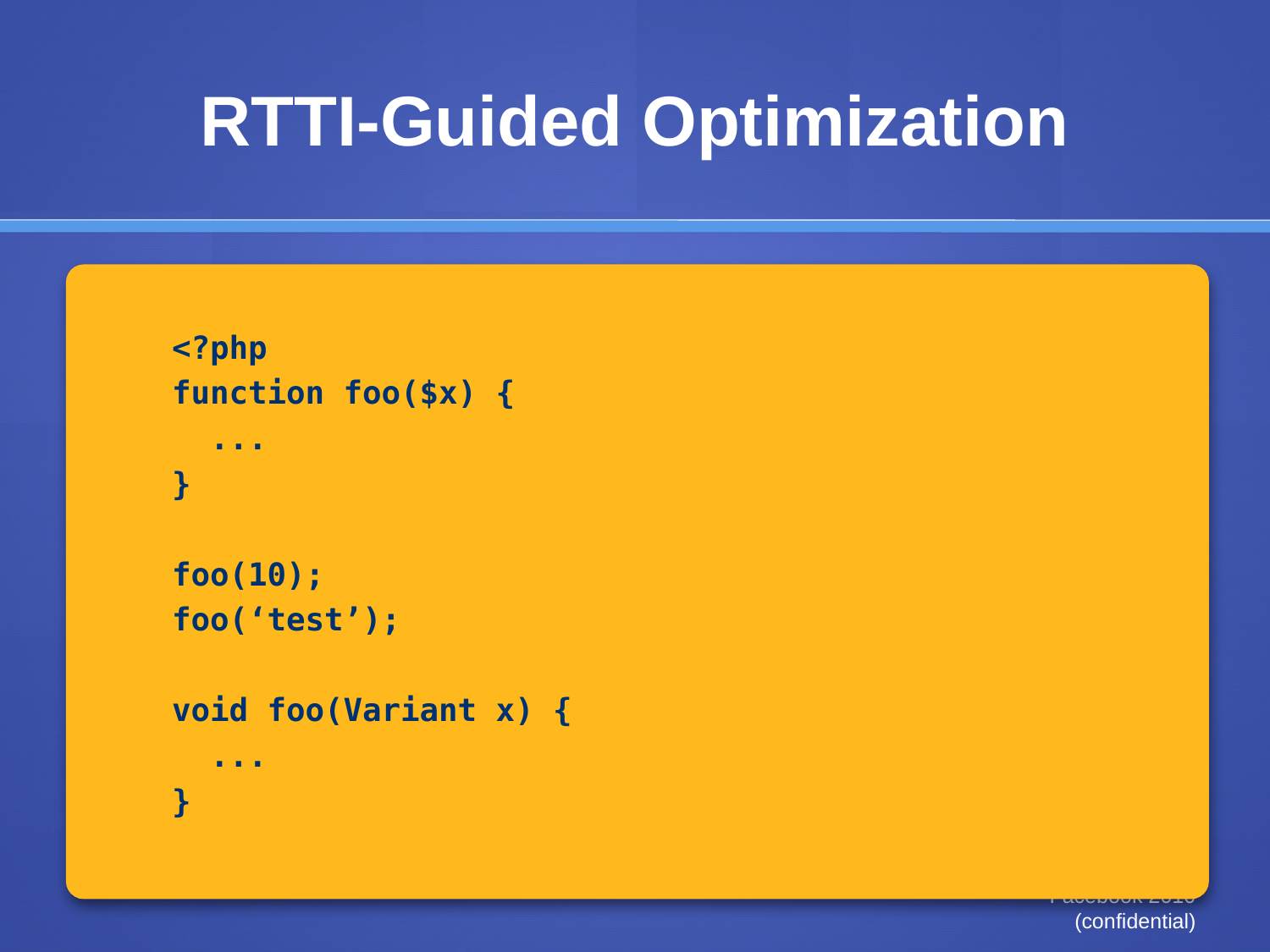

# RTTI-Guided Optimization

<?php
function foo($x) {
  ...
}

foo(10);
foo(‘test’);

void foo(Variant x) {
  ...
}
Facebook 2010 (confidential)